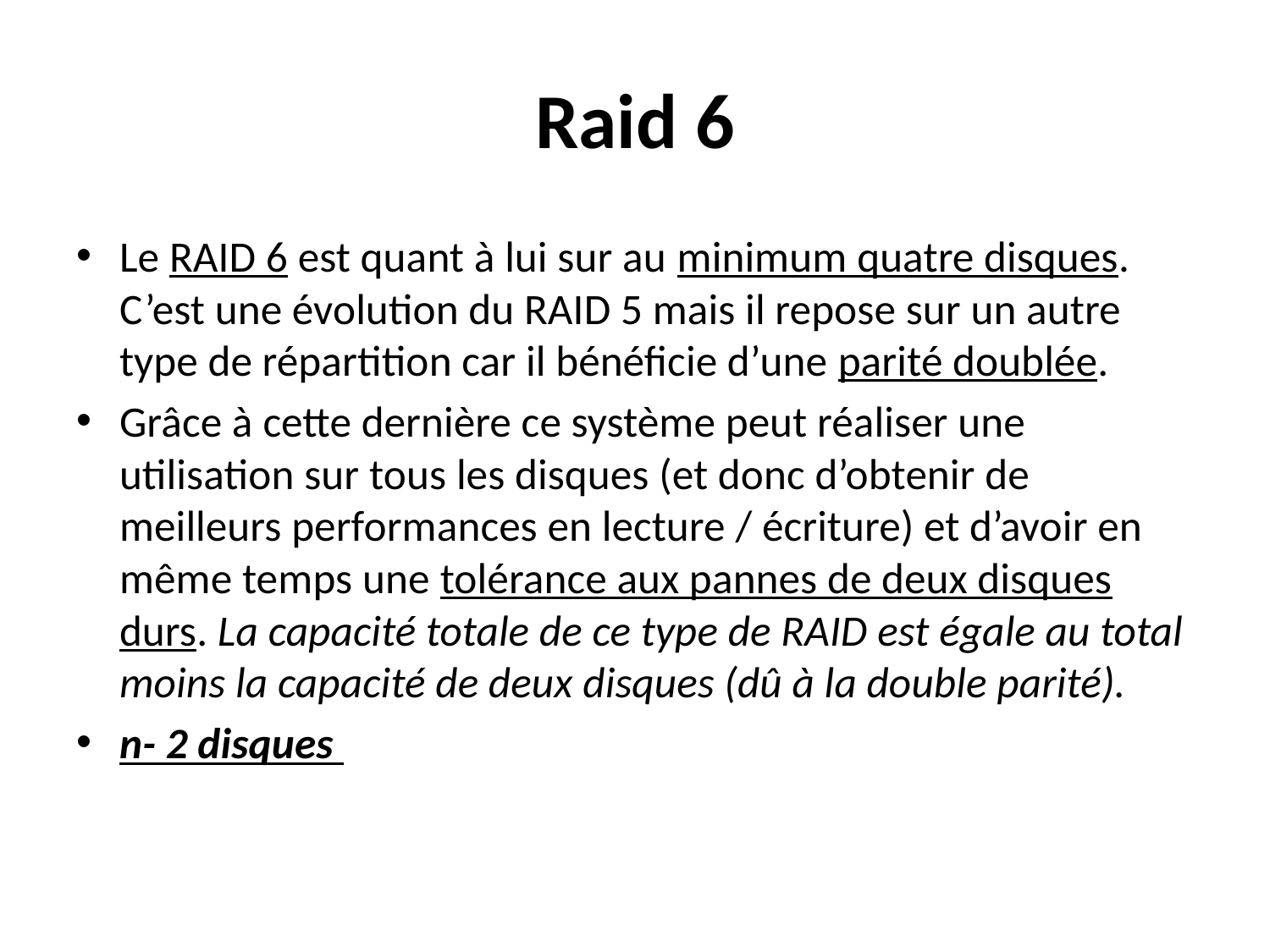

# Raid 6
Le RAID 6 est quant à lui sur au minimum quatre disques. C’est une évolution du RAID 5 mais il repose sur un autre type de répartition car il bénéficie d’une parité doublée.
Grâce à cette dernière ce système peut réaliser une utilisation sur tous les disques (et donc d’obtenir de meilleurs performances en lecture / écriture) et d’avoir en même temps une tolérance aux pannes de deux disques durs. La capacité totale de ce type de RAID est égale au total moins la capacité de deux disques (dû à la double parité).
n- 2 disques